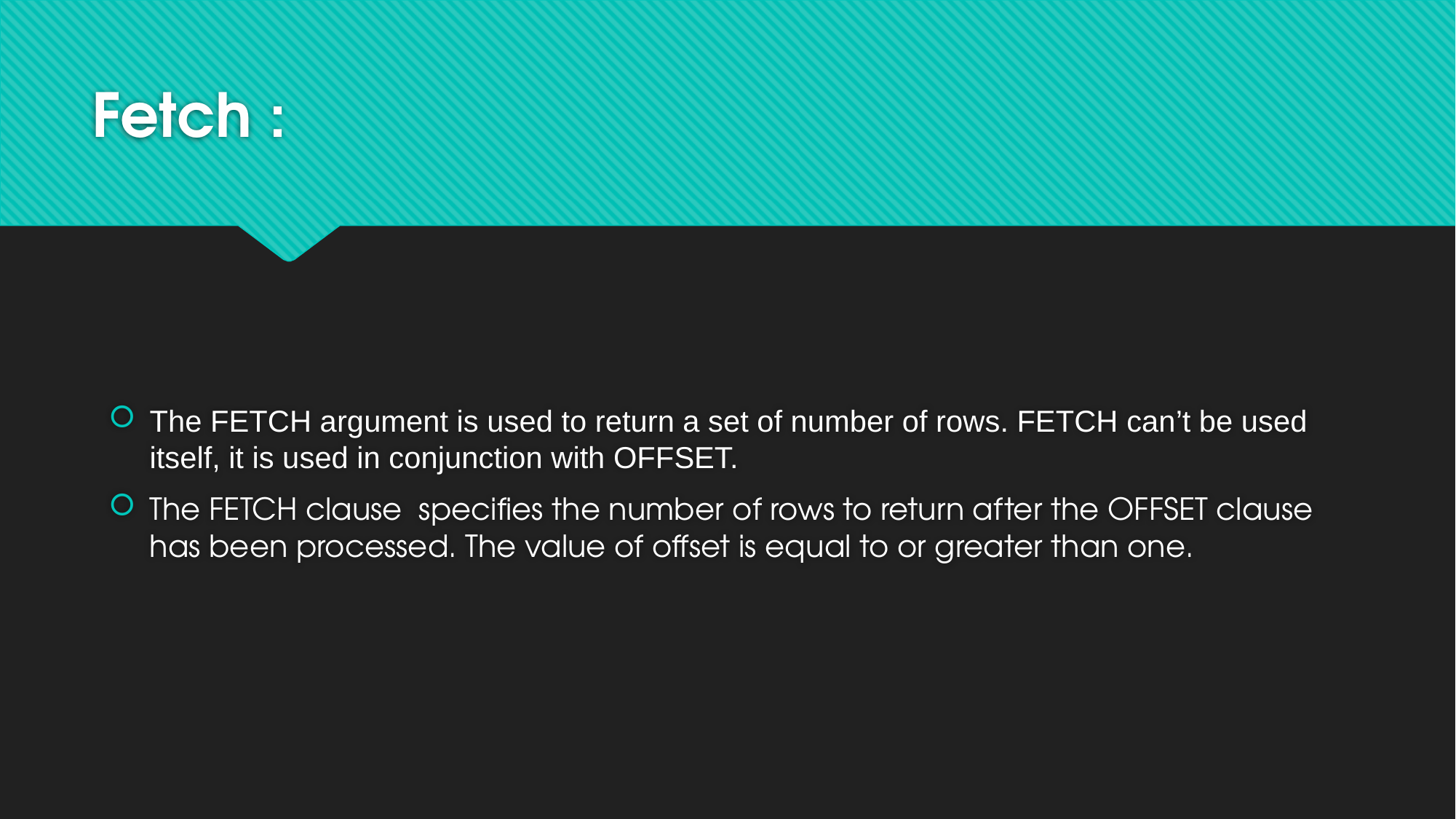

# Fetch :
The FETCH argument is used to return a set of number of rows. FETCH can’t be used itself, it is used in conjunction with OFFSET.
The FETCH clause  specifies the number of rows to return after the OFFSET clause has been processed. The value of offset is equal to or greater than one.